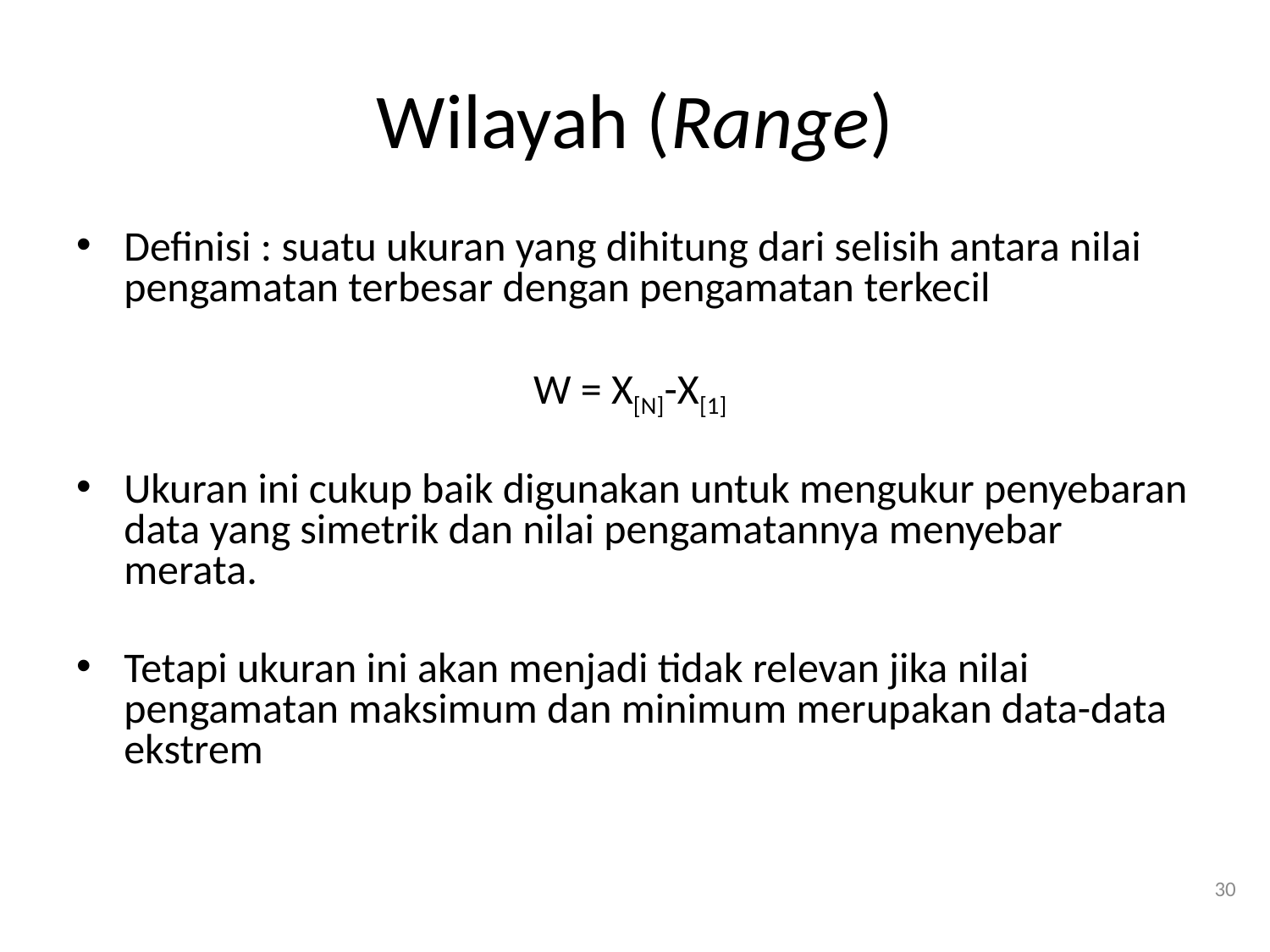

# Wilayah (Range)
Definisi : suatu ukuran yang dihitung dari selisih antara nilai pengamatan terbesar dengan pengamatan terkecil

W = X[N]-X[1]

Ukuran ini cukup baik digunakan untuk mengukur penyebaran data yang simetrik dan nilai pengamatannya menyebar merata.

Tetapi ukuran ini akan menjadi tidak relevan jika nilai pengamatan maksimum dan minimum merupakan data-data ekstrem
30